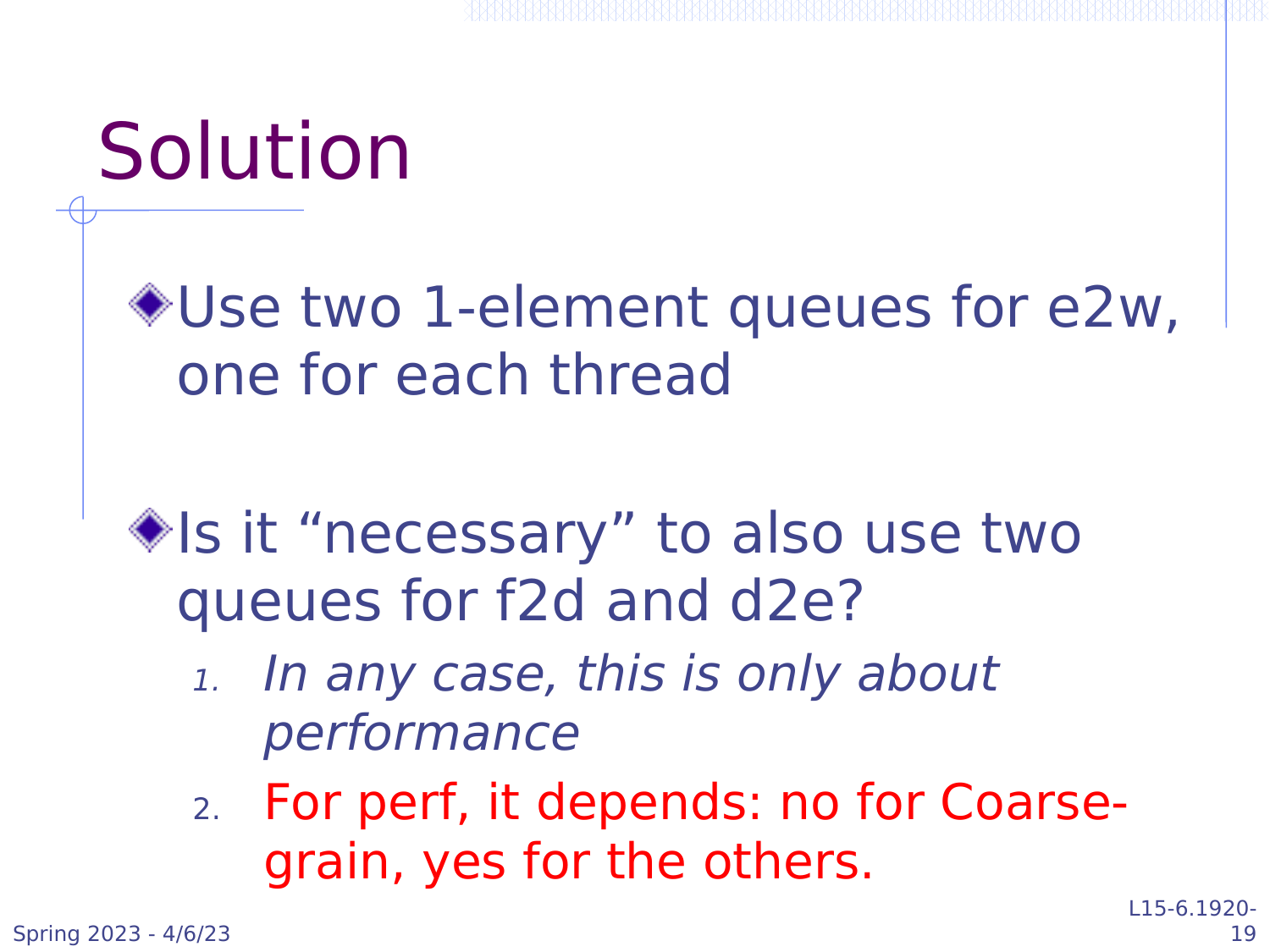

# Solution
Use two 1-element queues for e2w, one for each thread

Is it “necessary” to also use two queues for f2d and d2e?
In any case, this is only about performance
For perf, it depends: no for Coarse-grain, yes for the others.
Spring 2023 - 4/6/23
L15-6.1920-
19